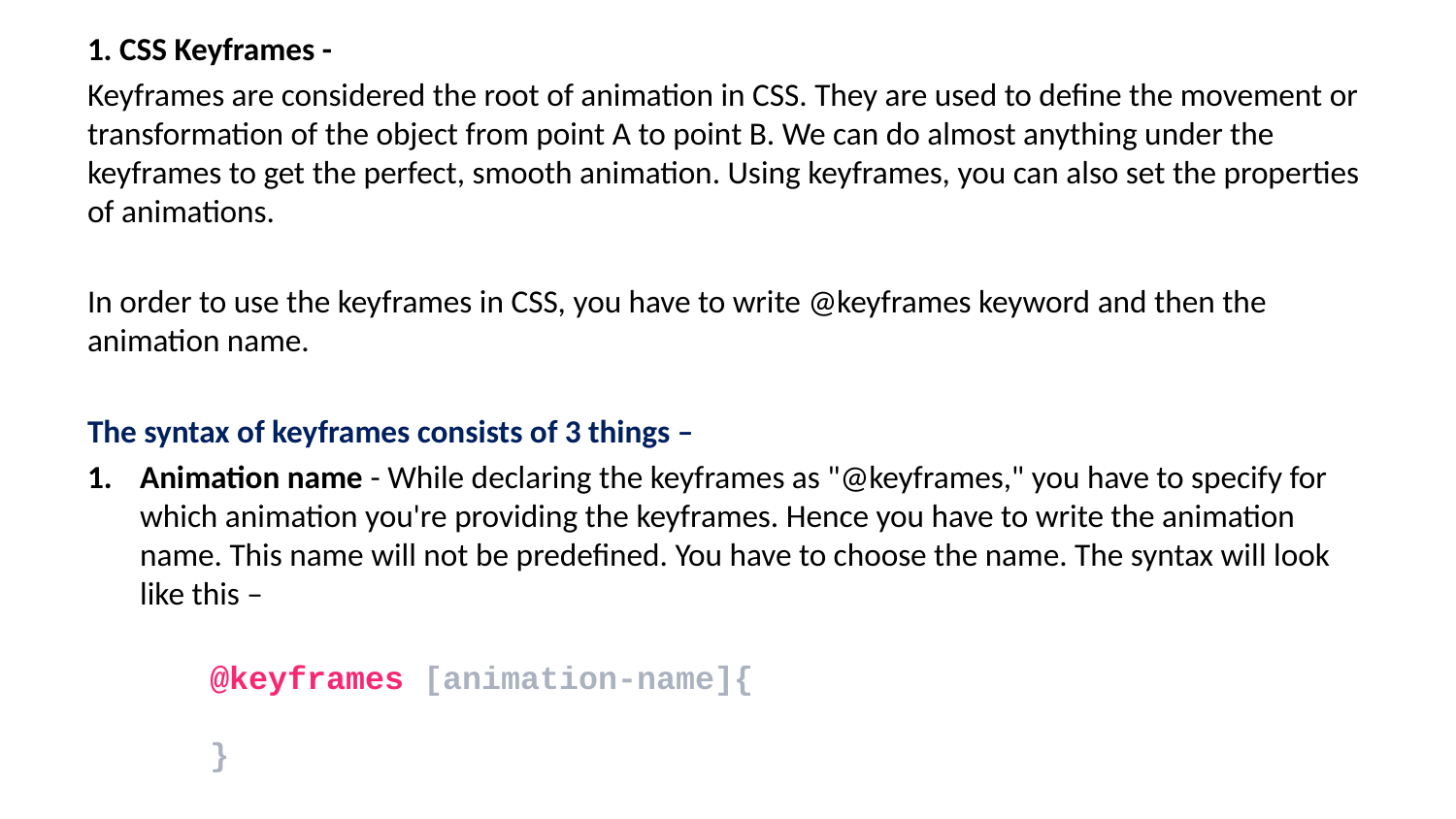

1. CSS Keyframes -
Keyframes are considered the root of animation in CSS. They are used to define the movement or transformation of the object from point A to point B. We can do almost anything under the keyframes to get the perfect, smooth animation. Using keyframes, you can also set the properties of animations.

In order to use the keyframes in CSS, you have to write @keyframes keyword and then the animation name.

The syntax of keyframes consists of 3 things –
Animation name - While declaring the keyframes as "@keyframes," you have to specify for which animation you're providing the keyframes. Hence you have to write the animation name. This name will not be predefined. You have to choose the name. The syntax will look like this –

@keyframes [animation-name]{

}